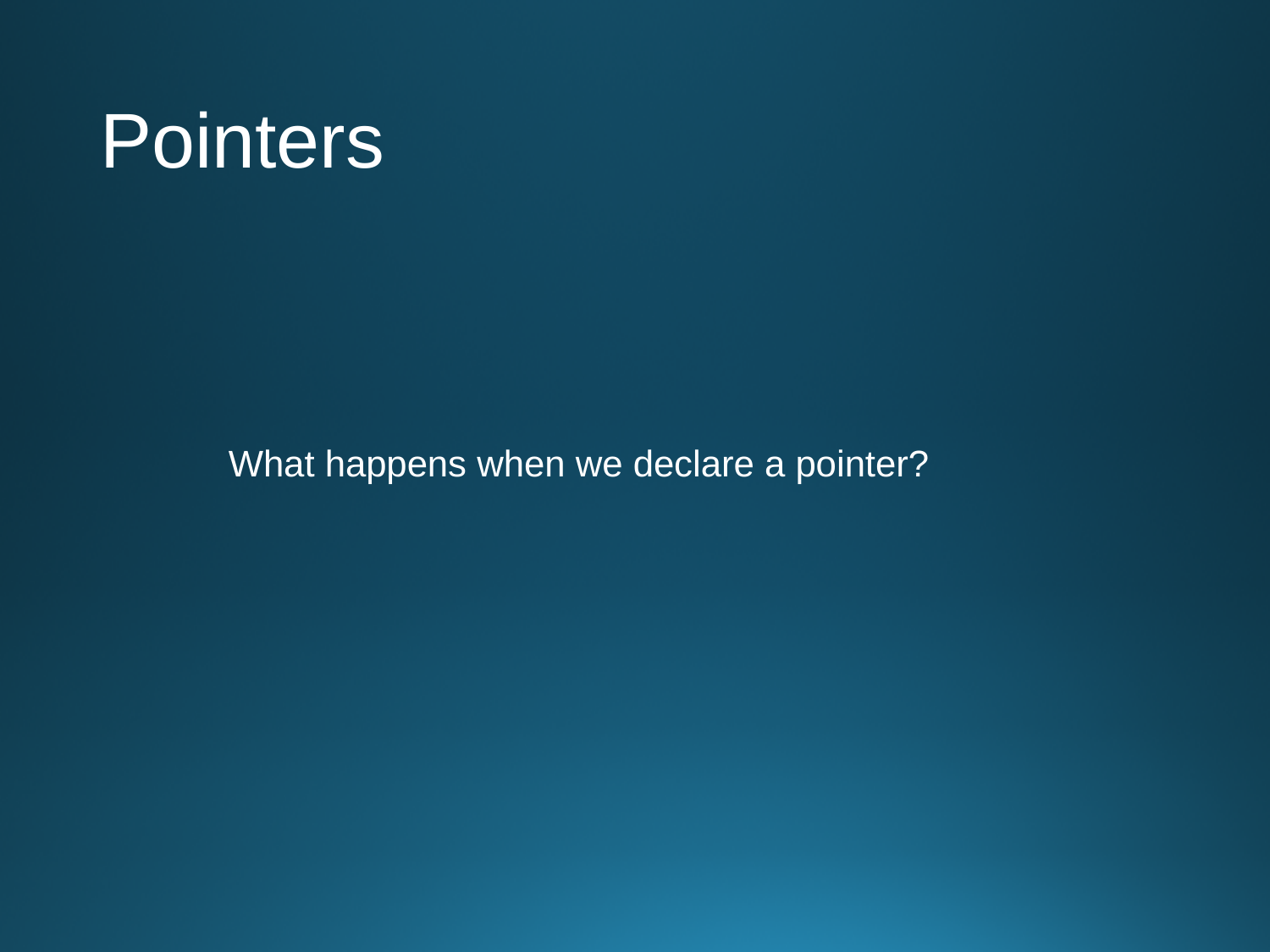

# Pointers
What happens when we declare a pointer?